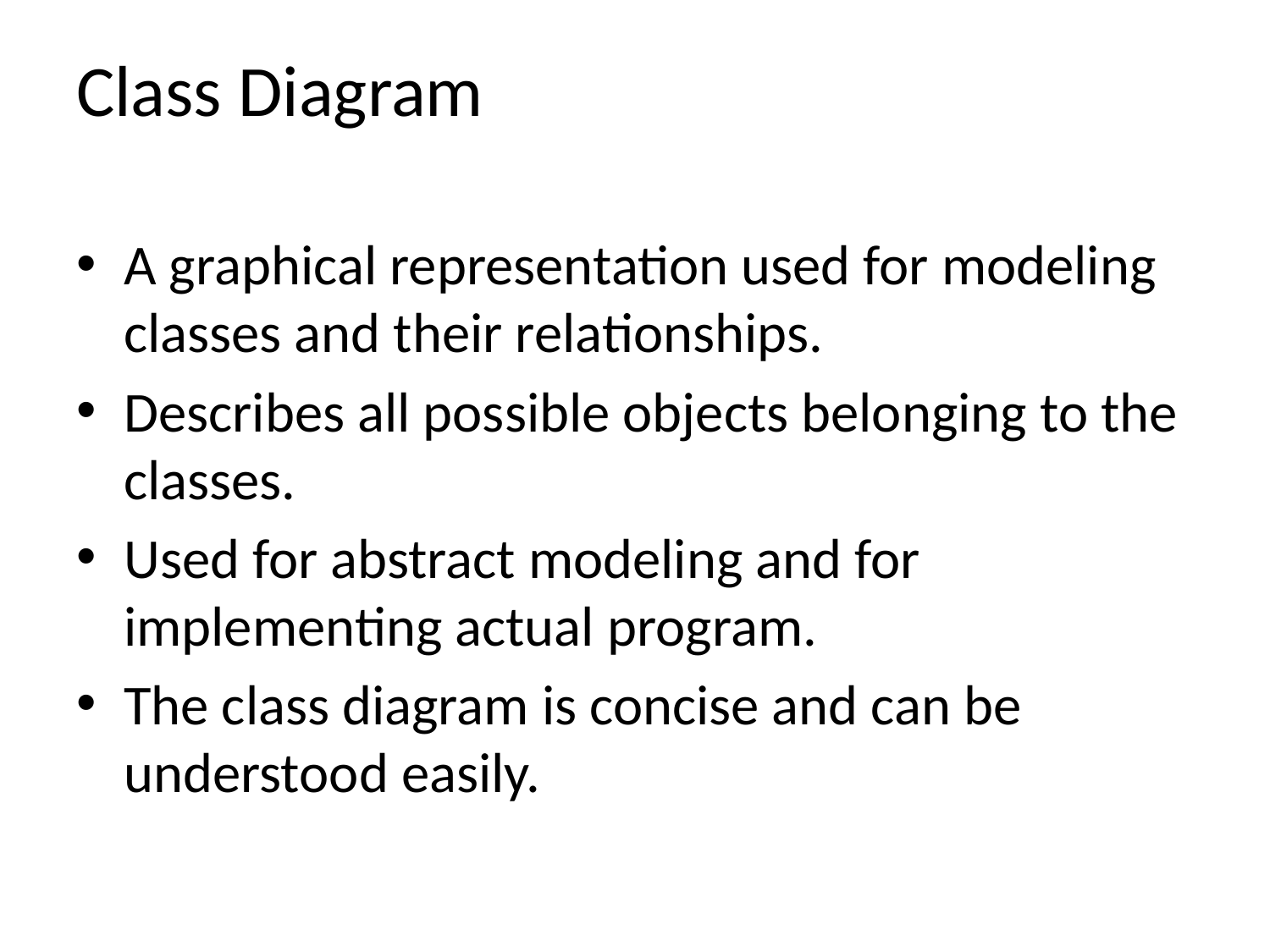

# Class Diagram
A graphical representation used for modeling classes and their relationships.
Describes all possible objects belonging to the classes.
Used for abstract modeling and for implementing actual program.
The class diagram is concise and can be understood easily.